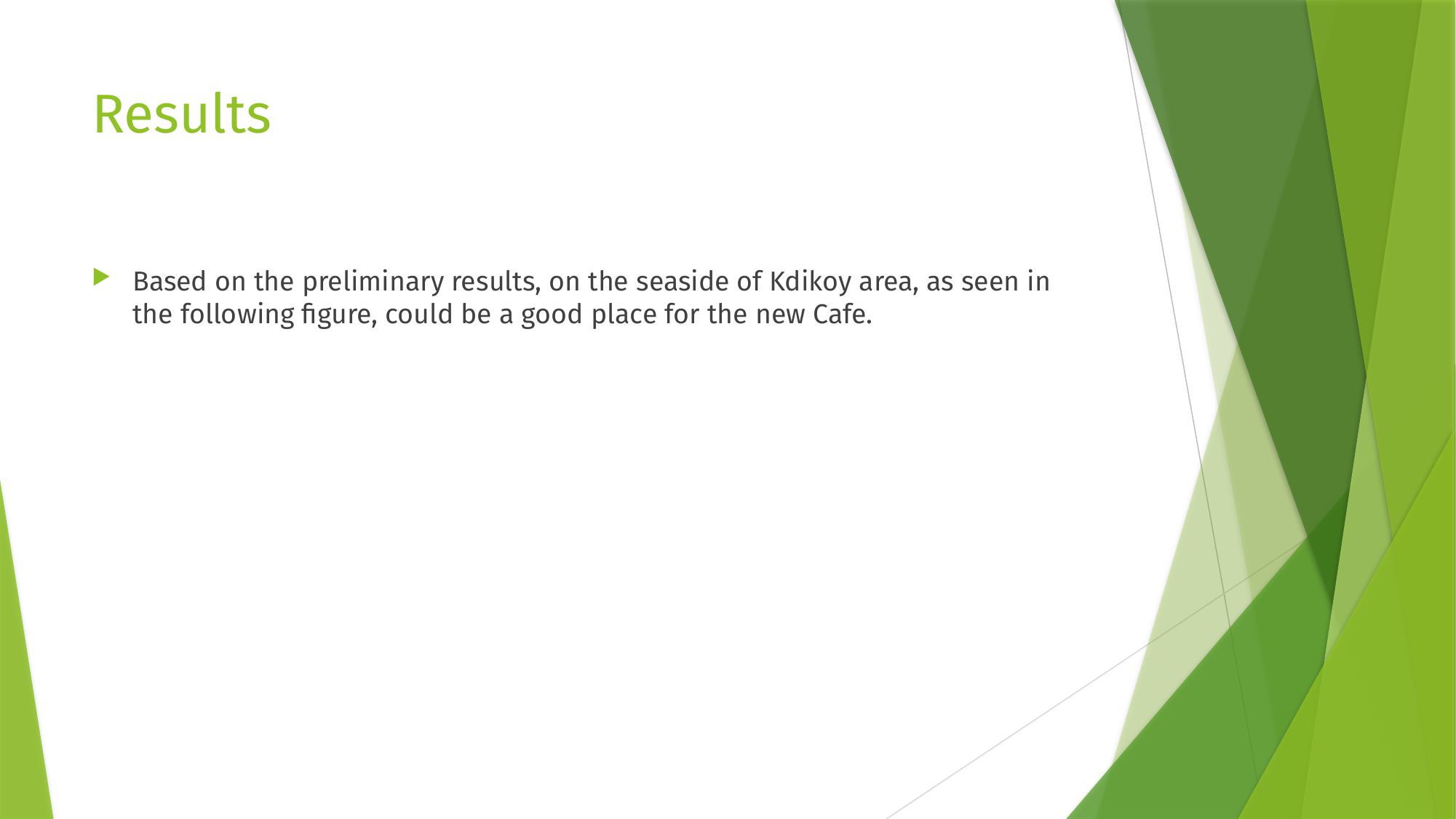

# Results
Based on the preliminary results, on the seaside of Kdikoy area, as seen in the following figure, could be a good place for the new Cafe.